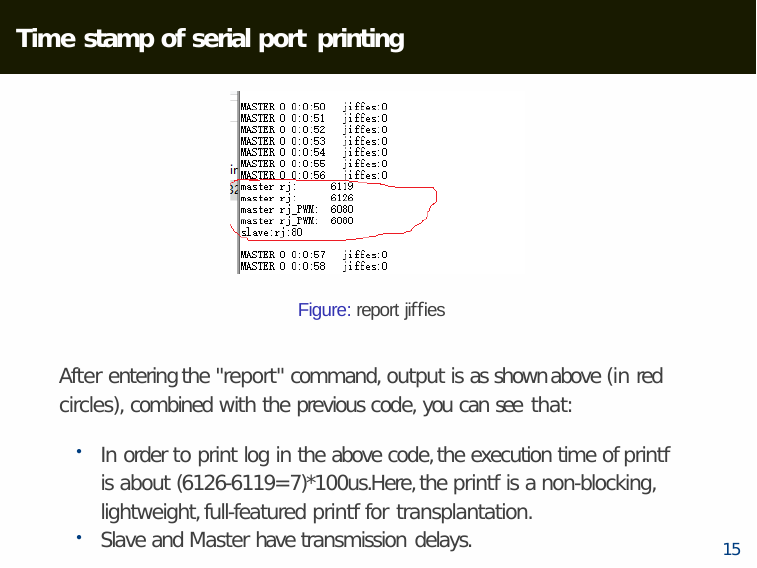

# Time stamp of serial port printing

Figure: report jiﬃes
After entering the "report" command, output is as shown above (in red  circles), combined with the previous code, you can see that:
In order to print log in the above code, the execution time of printf  is about (6126-6119=7)*100us.Here, the printf is a non-blocking,  lightweight, full-featured printf for transplantation.
Slave and Master have transmission delays.
15